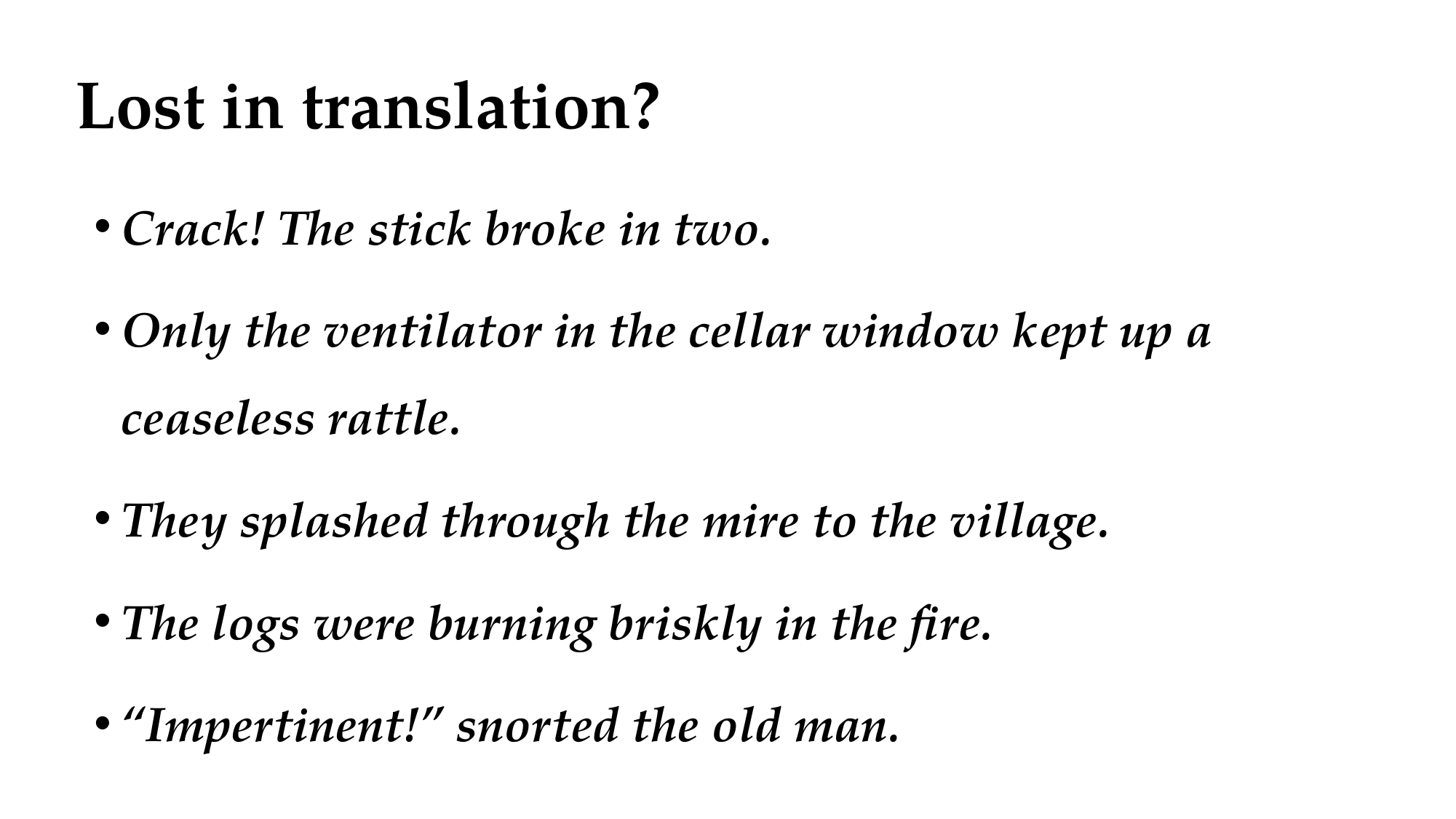

# Lost in translation?
Crack! The stick broke in two.
Only the ventilator in the cellar window kept up a ceaseless rattle.
They splashed through the mire to the village.
The logs were burning briskly in the fire.
“Impertinent!” snorted the old man.